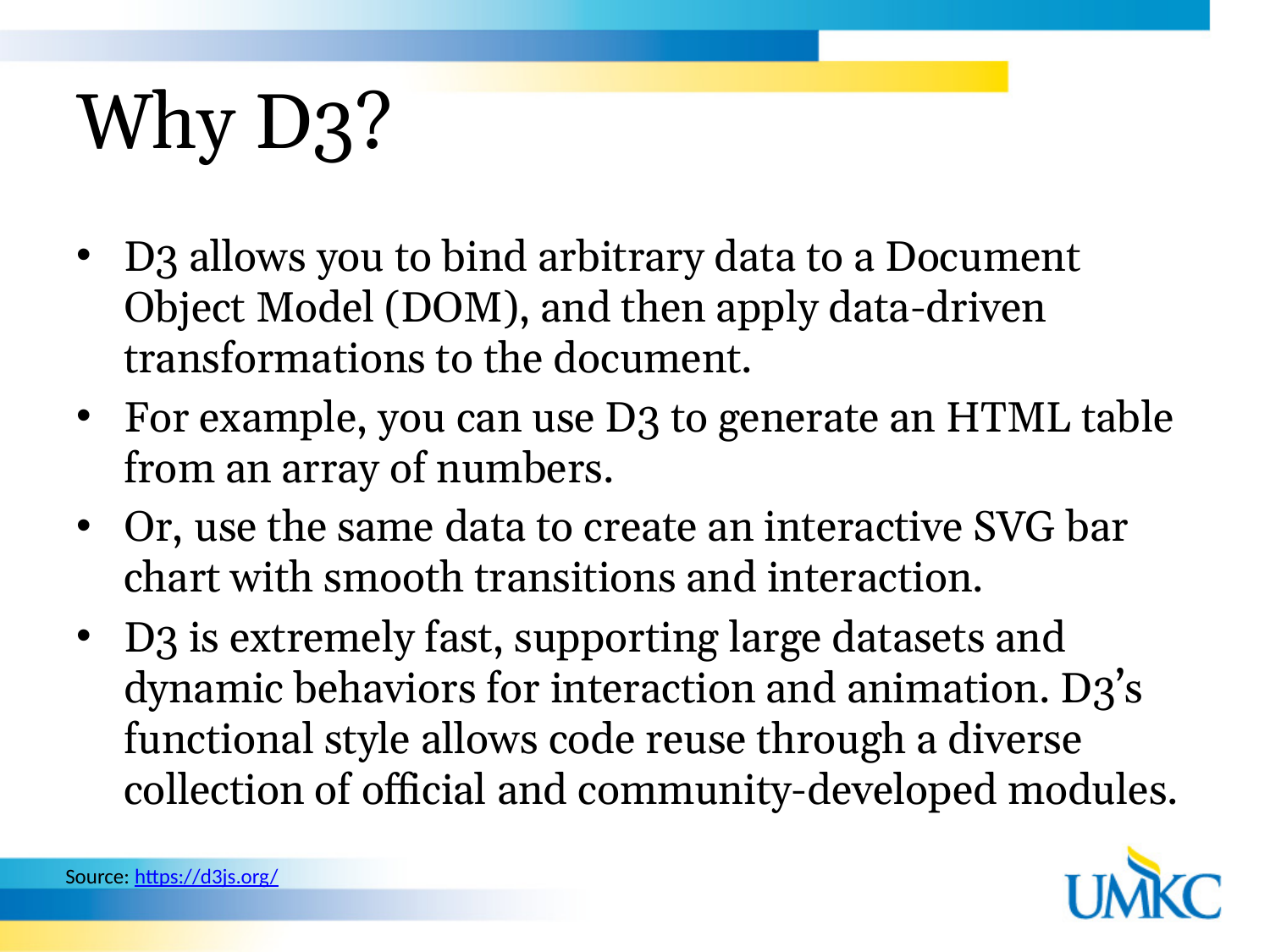

# Why D3?
D3 allows you to bind arbitrary data to a Document Object Model (DOM), and then apply data-driven transformations to the document.
For example, you can use D3 to generate an HTML table from an array of numbers.
Or, use the same data to create an interactive SVG bar chart with smooth transitions and interaction.
D3 is extremely fast, supporting large datasets and dynamic behaviors for interaction and animation. D3’s functional style allows code reuse through a diverse collection of official and community-developed modules.
Source: https://d3js.org/